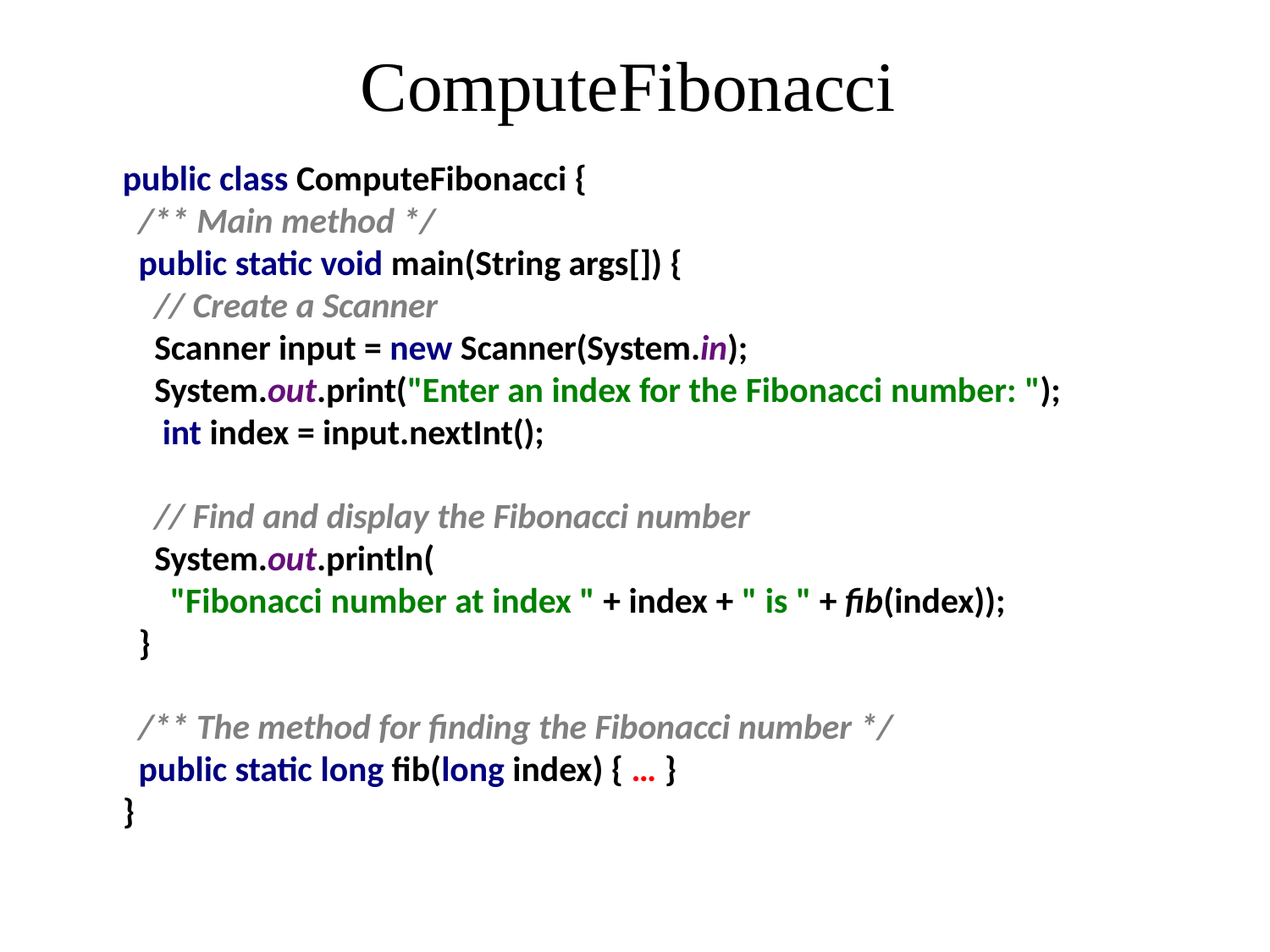

# ComputeFibonacci
public class ComputeFibonacci {
/** Main method */
public static void main(String args[]) {
// Create a Scanner
Scanner input = new Scanner(System.in);  System.out.print("Enter an index for the Fibonacci number: ");  int index = input.nextInt();

// Find and display the Fibonacci number
System.out.println(
"Fibonacci number at index " + index + " is " + fib(index));
}

/** The method for finding the Fibonacci number */
public static long fib(long index) { … }
}